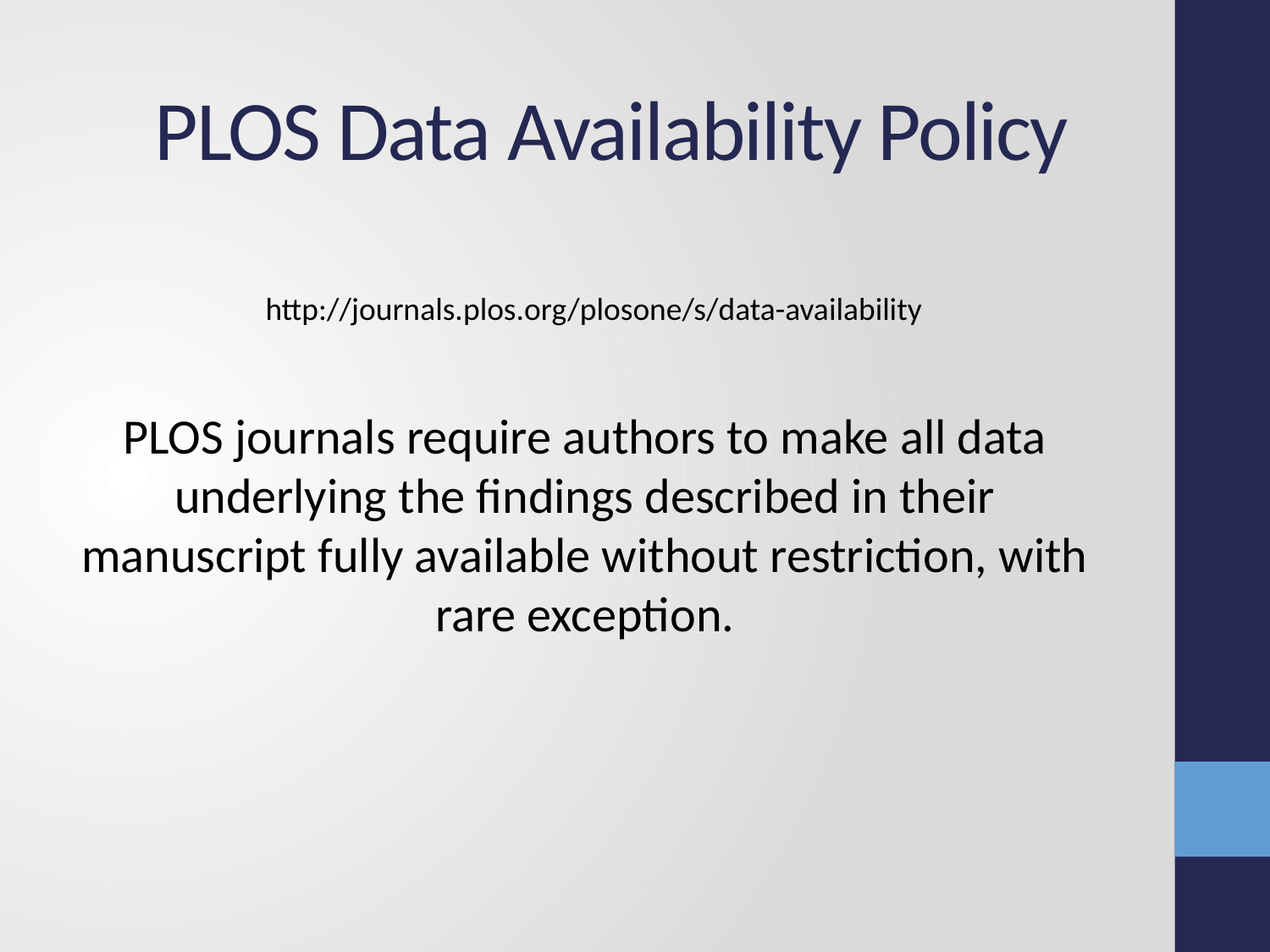

# PLOS Data Availability Policy

http://journals.plos.org/plosone/s/data-availability
PLOS journals require authors to make all data underlying the findings described in their manuscript fully available without restriction, with rare exception.